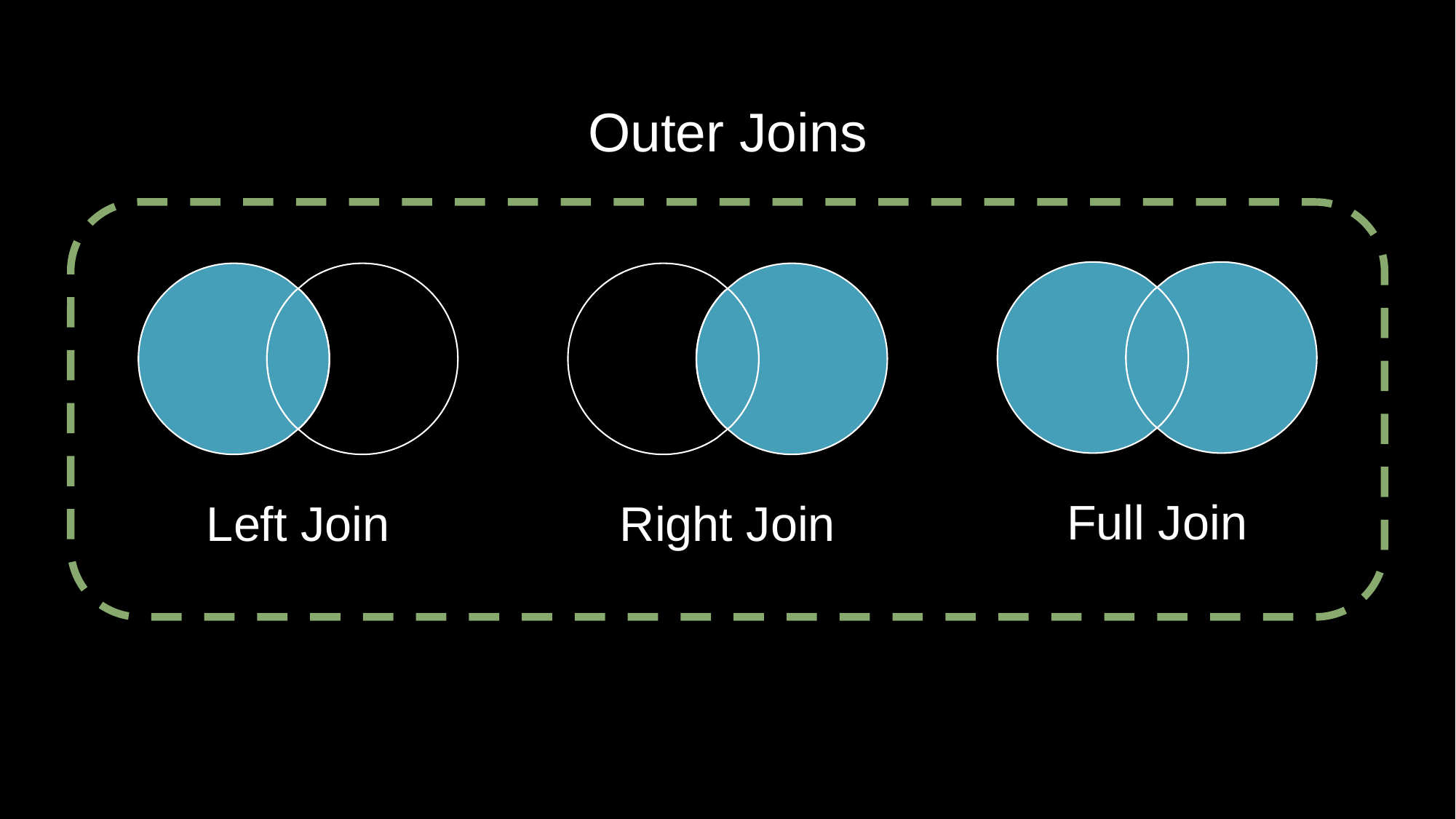

Outer Joins

Full Join

Right Join

Left Join